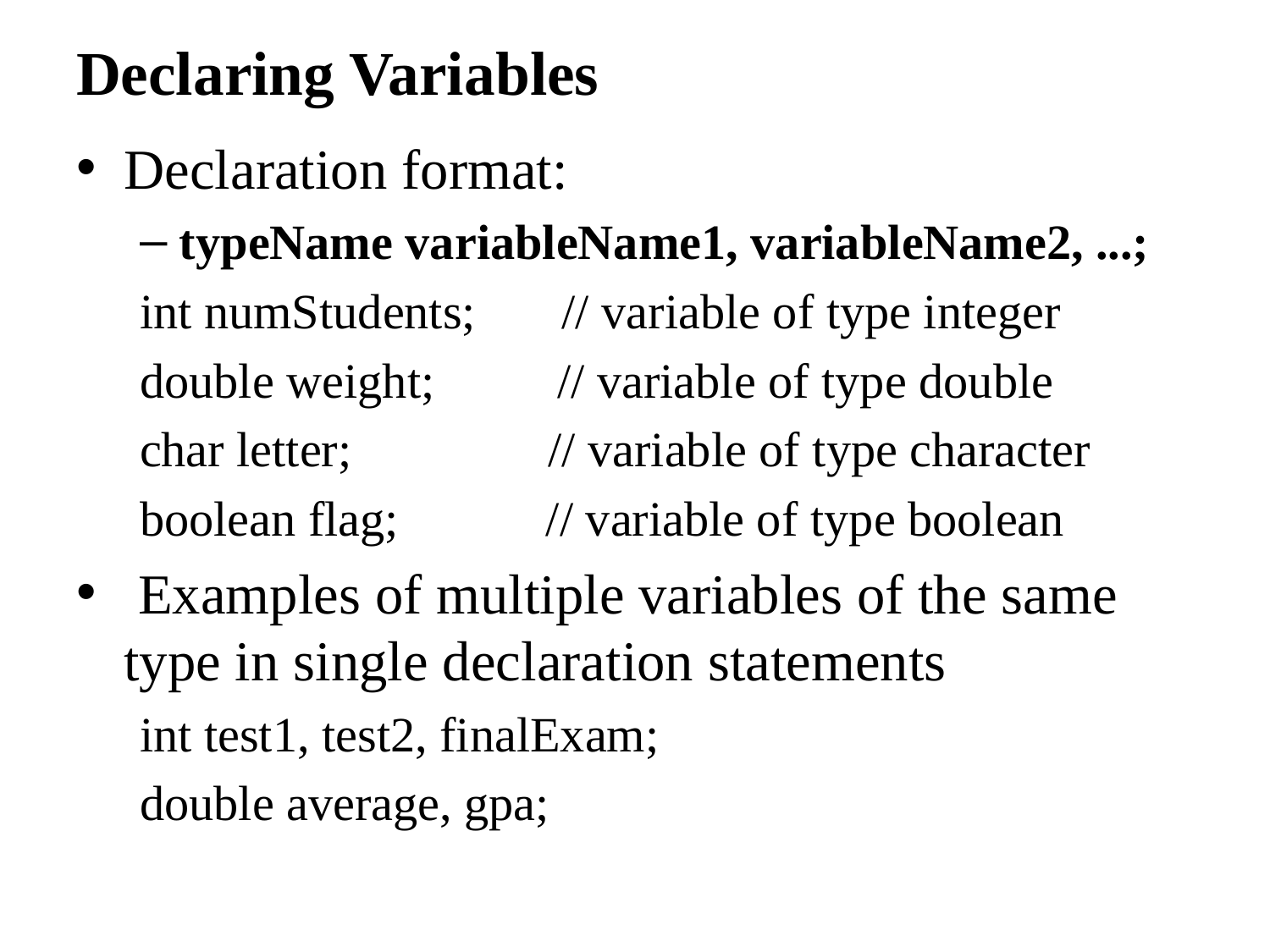

# Declaring Variables
Declaration format:
typeName variableName1, variableName2, ...;
int numStudents;       // variable of type integer
double weight;          // variable of type double
char letter;                // variable of type character
boolean flag;            // variable of type boolean
 Examples of multiple variables of the same type in single declaration statements
int test1, test2, finalExam;
double average, gpa;